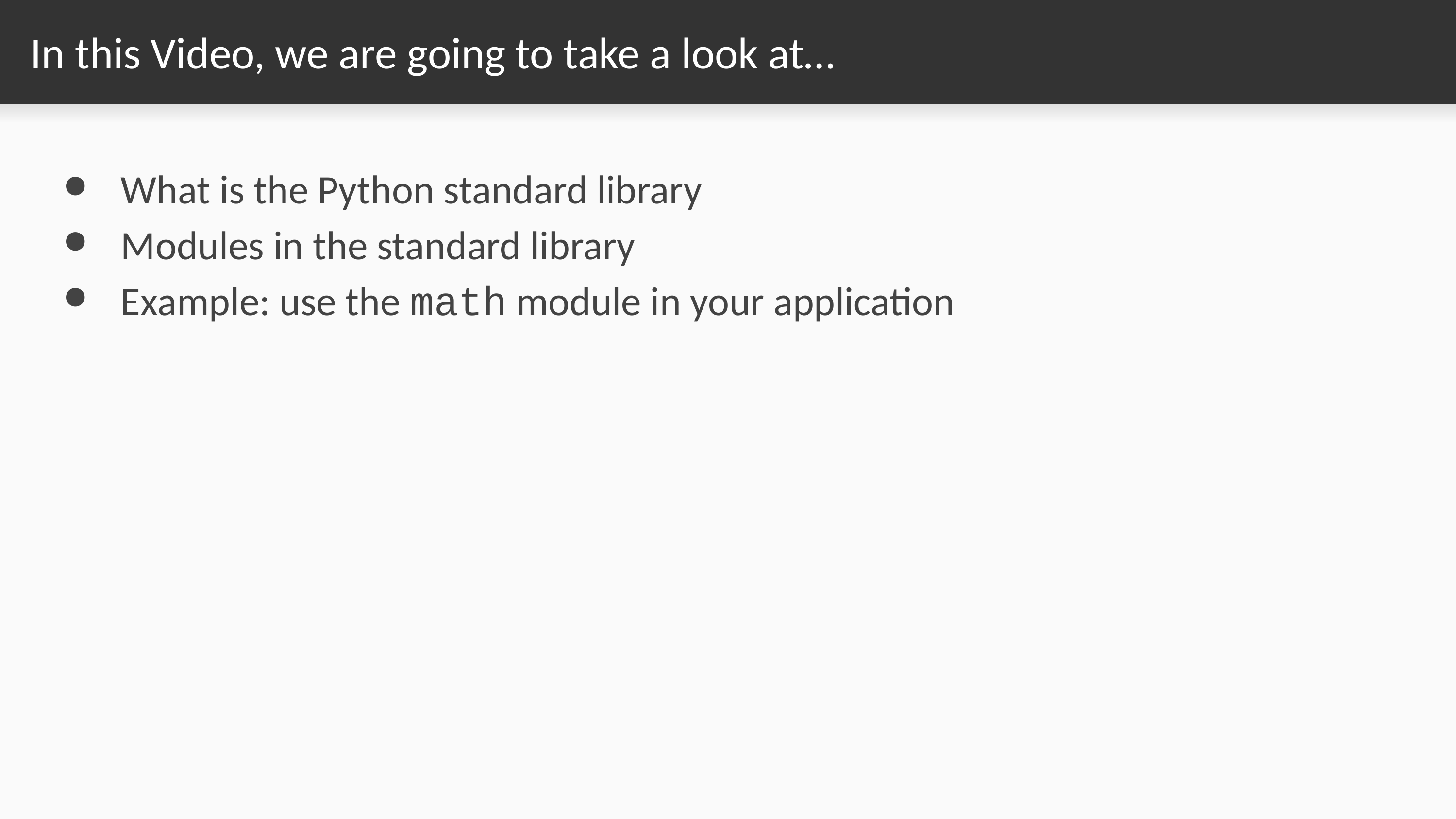

# In this Video, we are going to take a look at…
What is the Python standard library
Modules in the standard library
Example: use the math module in your application